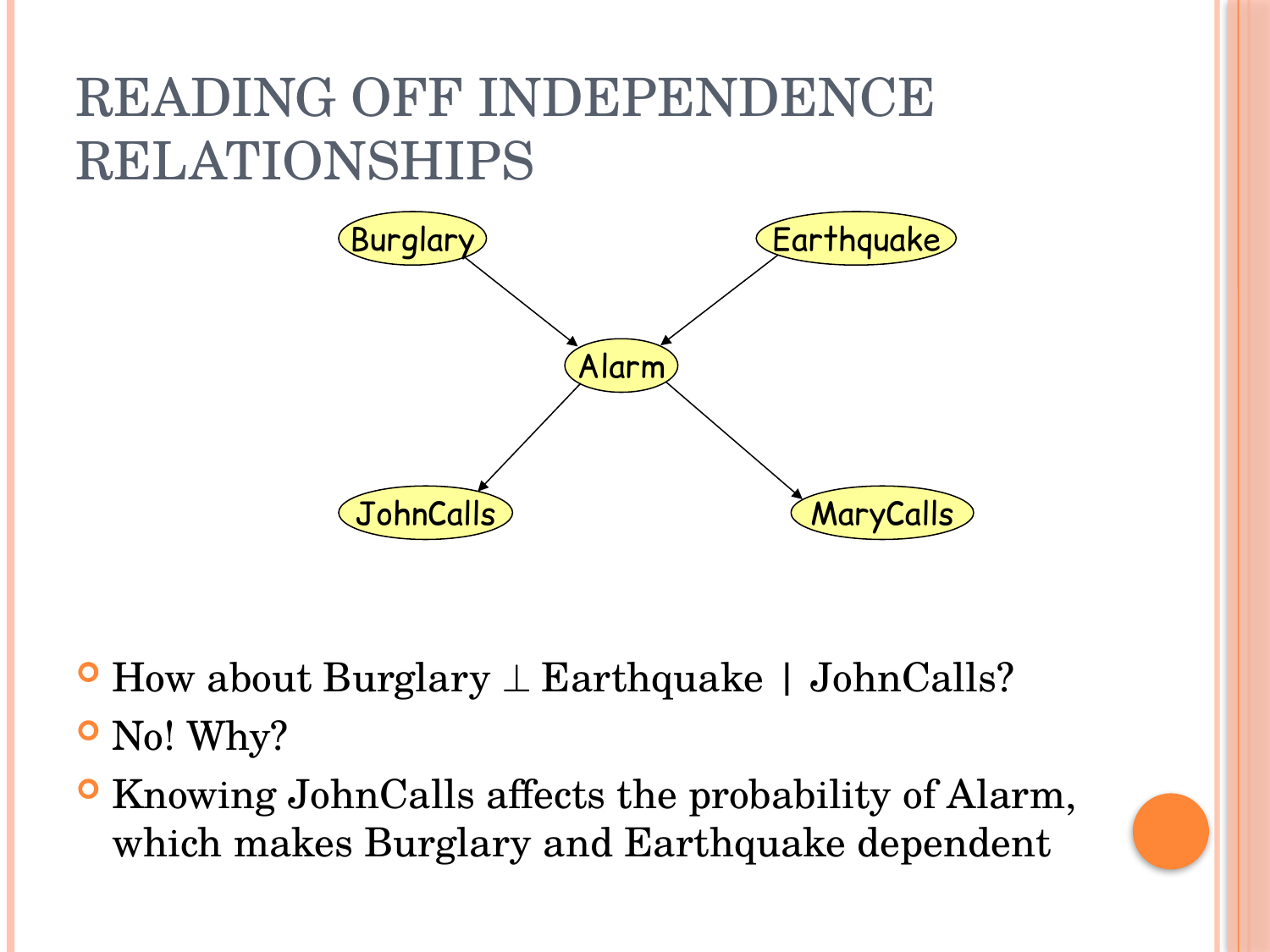

# Reading off independence relationships
Burglary
Earthquake

Alarm

JohnCalls
MaryCalls
How about Burglary ⊥ Earthquake | JohnCalls?
No! Why?
Knowing JohnCalls affects the probability of Alarm, which makes Burglary and Earthquake dependent